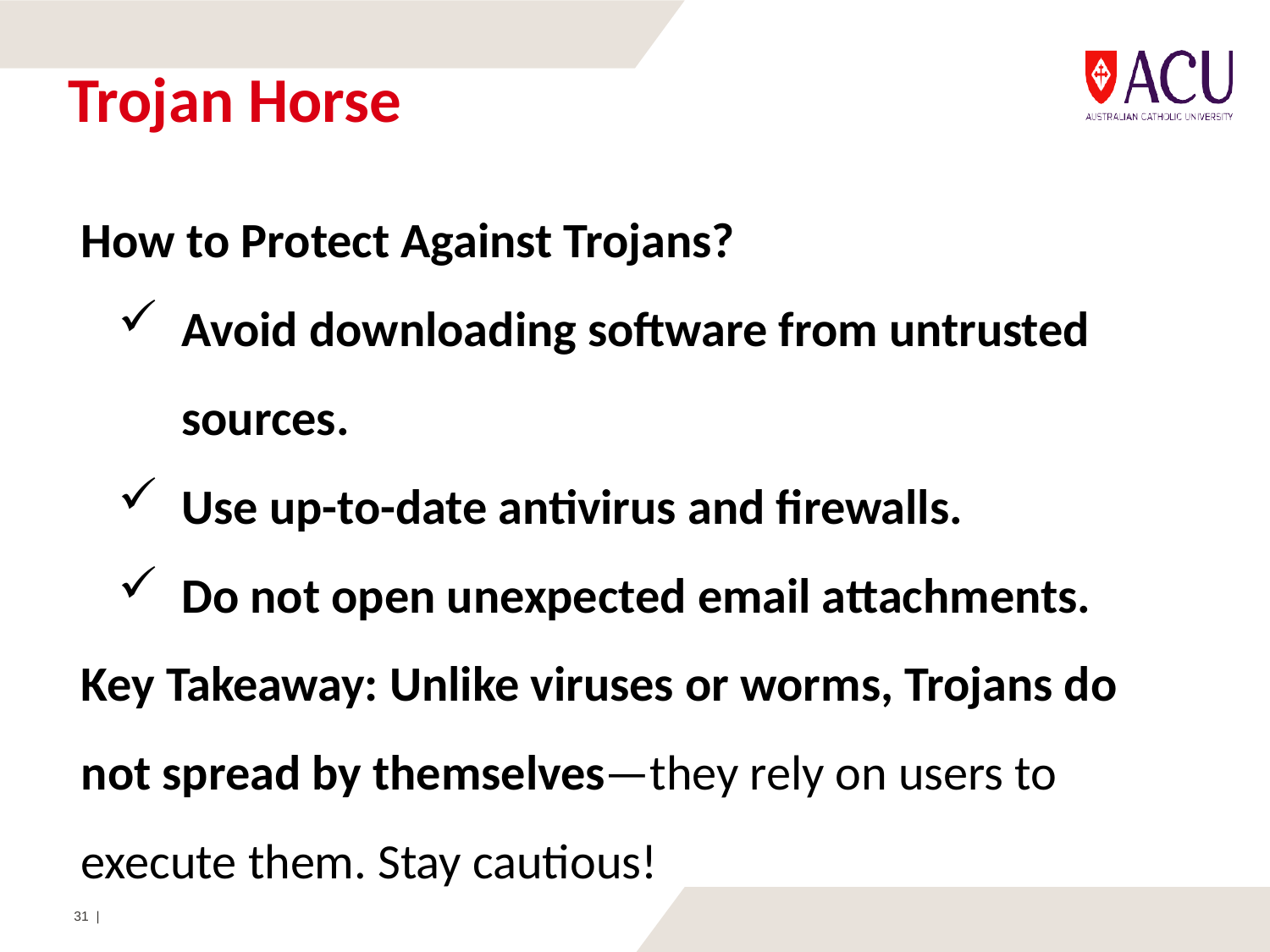

# Trojan Horse
How to Protect Against Trojans?
Avoid downloading software from untrusted sources.
Use up-to-date antivirus and firewalls.
Do not open unexpected email attachments.
Key Takeaway: Unlike viruses or worms, Trojans do not spread by themselves—they rely on users to execute them. Stay cautious!
31 |